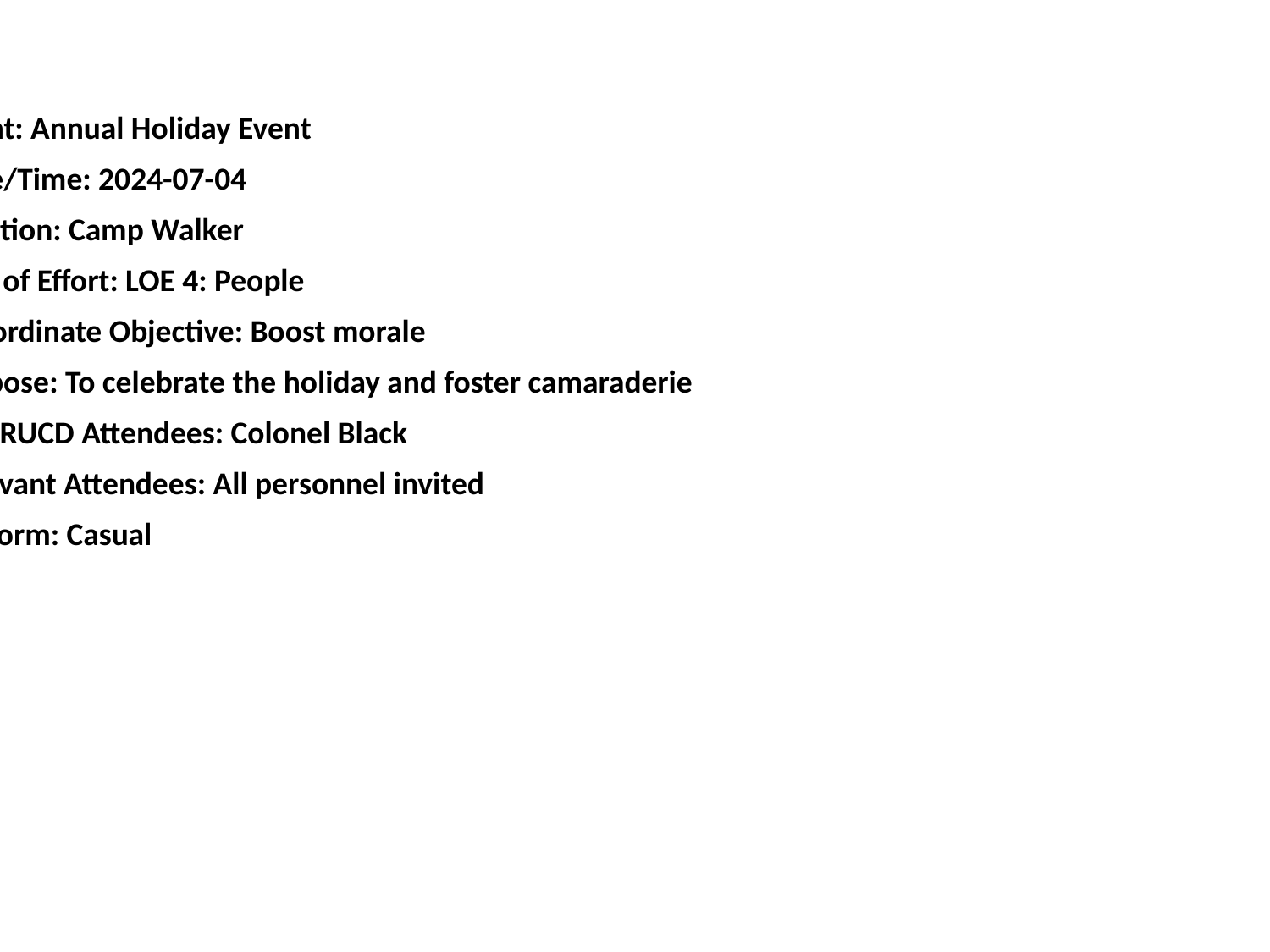

#

Event: Annual Holiday Event
Date/Time: 2024-07-04
Location: Camp Walker
Line of Effort: LOE 4: People
Subordinate Objective: Boost morale
Purpose: To celebrate the holiday and foster camaraderie
2ID/RUCD Attendees: Colonel Black
Relevant Attendees: All personnel invited
Uniform: Casual